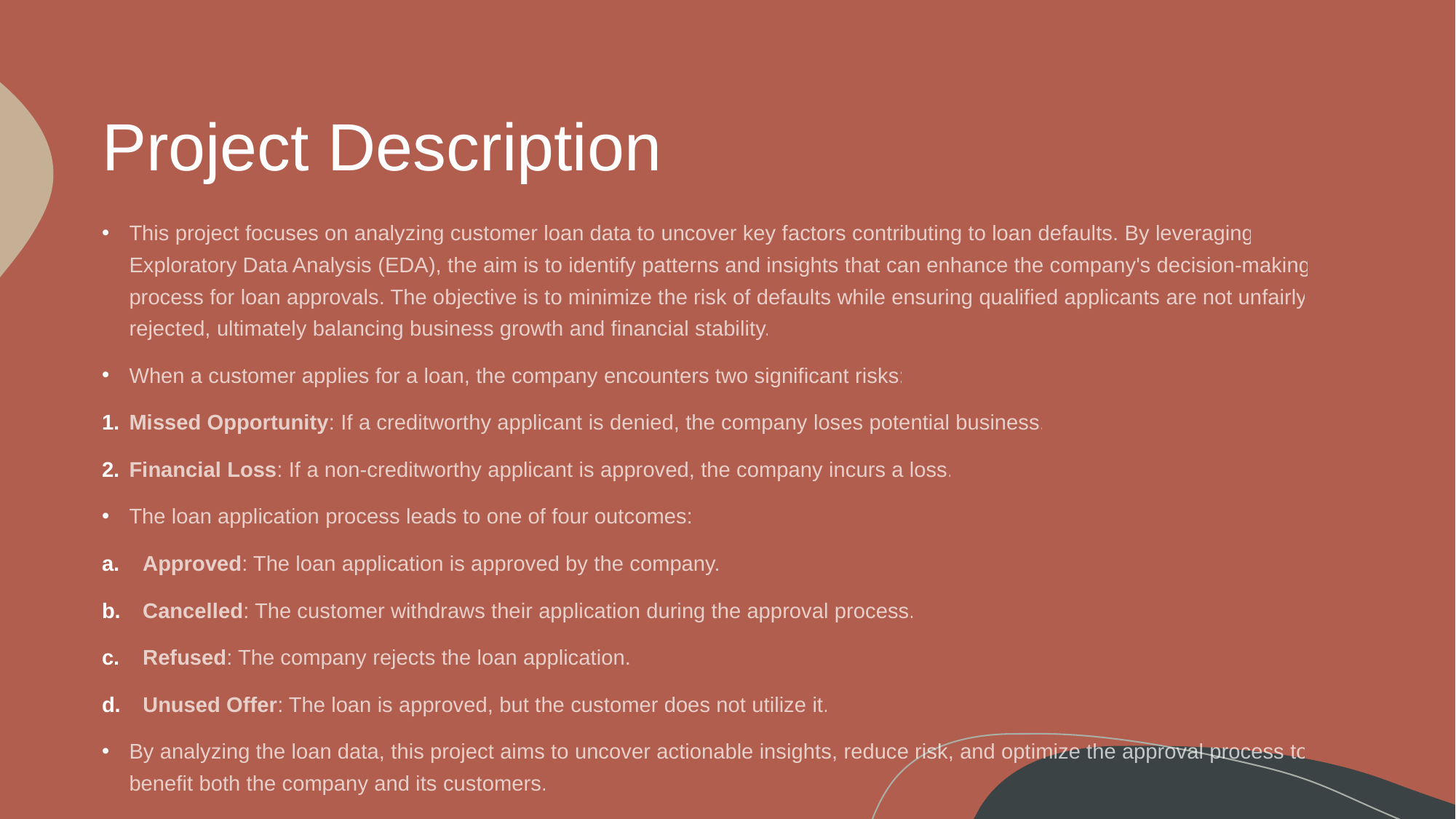

# Project Description
This project focuses on analyzing customer loan data to uncover key factors contributing to loan defaults. By leveraging Exploratory Data Analysis (EDA), the aim is to identify patterns and insights that can enhance the company's decision-making process for loan approvals. The objective is to minimize the risk of defaults while ensuring qualified applicants are not unfairly rejected, ultimately balancing business growth and financial stability.
When a customer applies for a loan, the company encounters two significant risks:
Missed Opportunity: If a creditworthy applicant is denied, the company loses potential business.
Financial Loss: If a non-creditworthy applicant is approved, the company incurs a loss.
The loan application process leads to one of four outcomes:
Approved: The loan application is approved by the company.
Cancelled: The customer withdraws their application during the approval process.
Refused: The company rejects the loan application.
Unused Offer: The loan is approved, but the customer does not utilize it.
By analyzing the loan data, this project aims to uncover actionable insights, reduce risk, and optimize the approval process to benefit both the company and its customers.